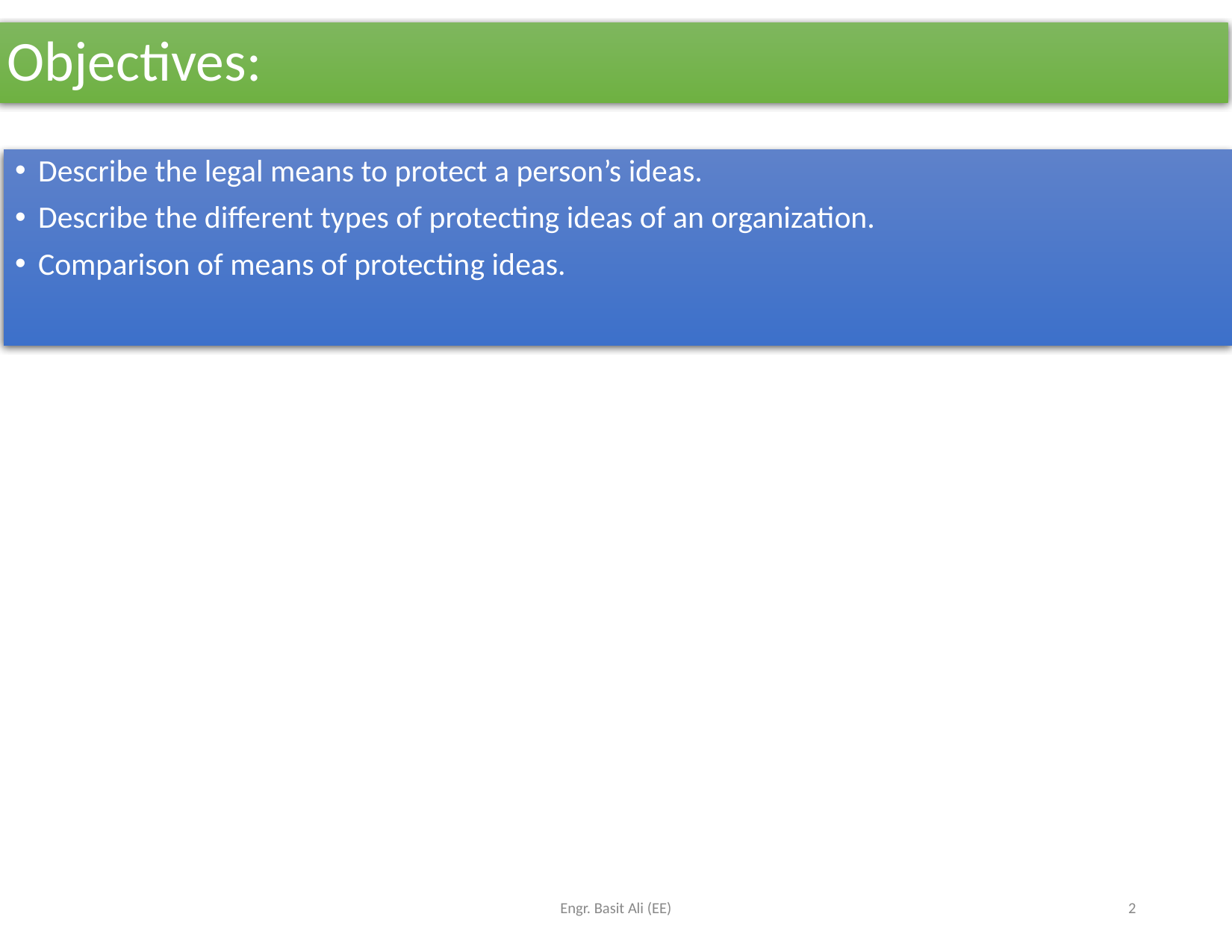

# Objectives:
Describe the legal means to protect a person’s ideas.
Describe the different types of protecting ideas of an organization.
Comparison of means of protecting ideas.
Engr. Basit Ali (EE)
2